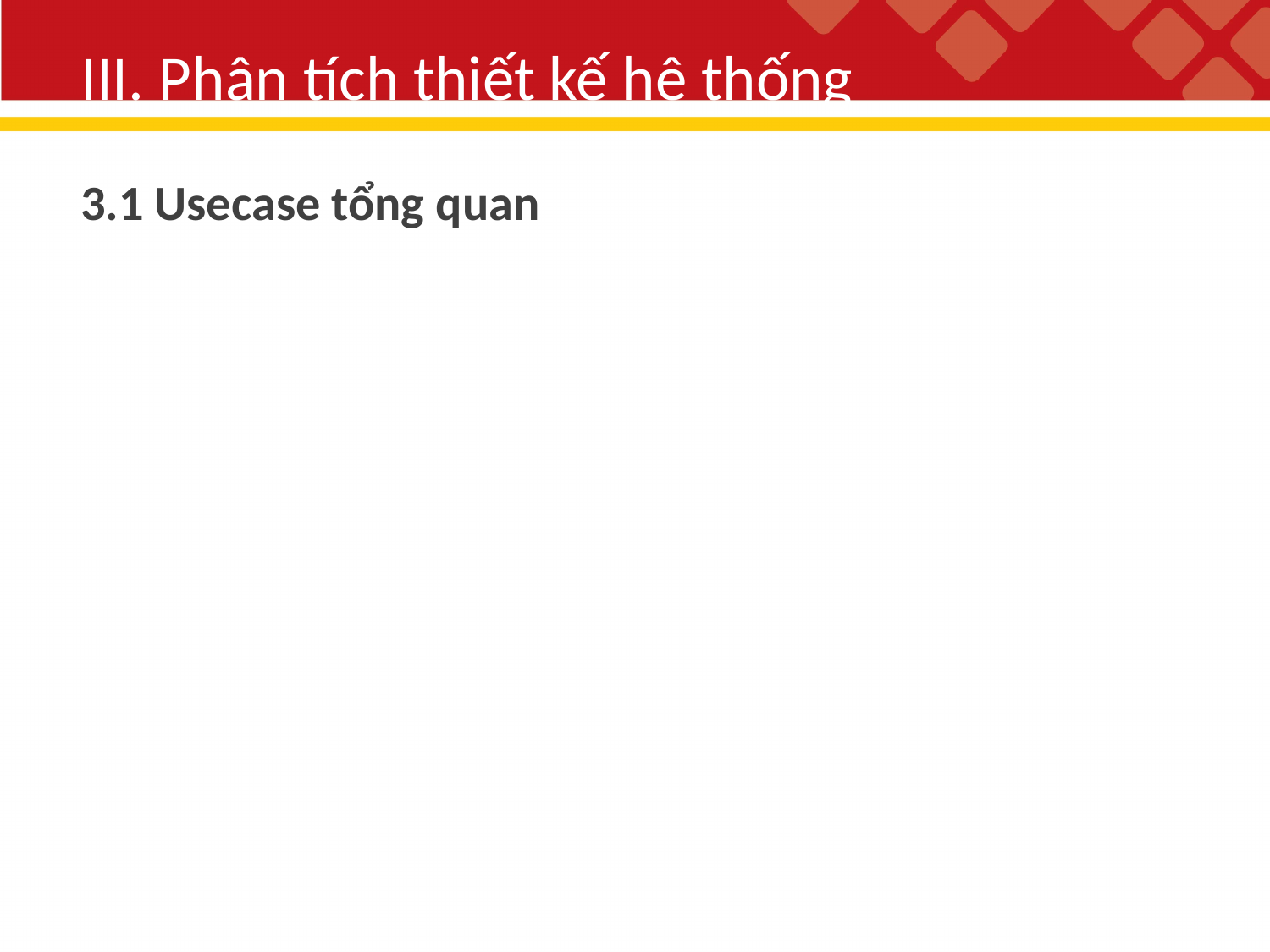

# III. Phân tích thiết kế hệ thống
3.1 Usecase tổng quan